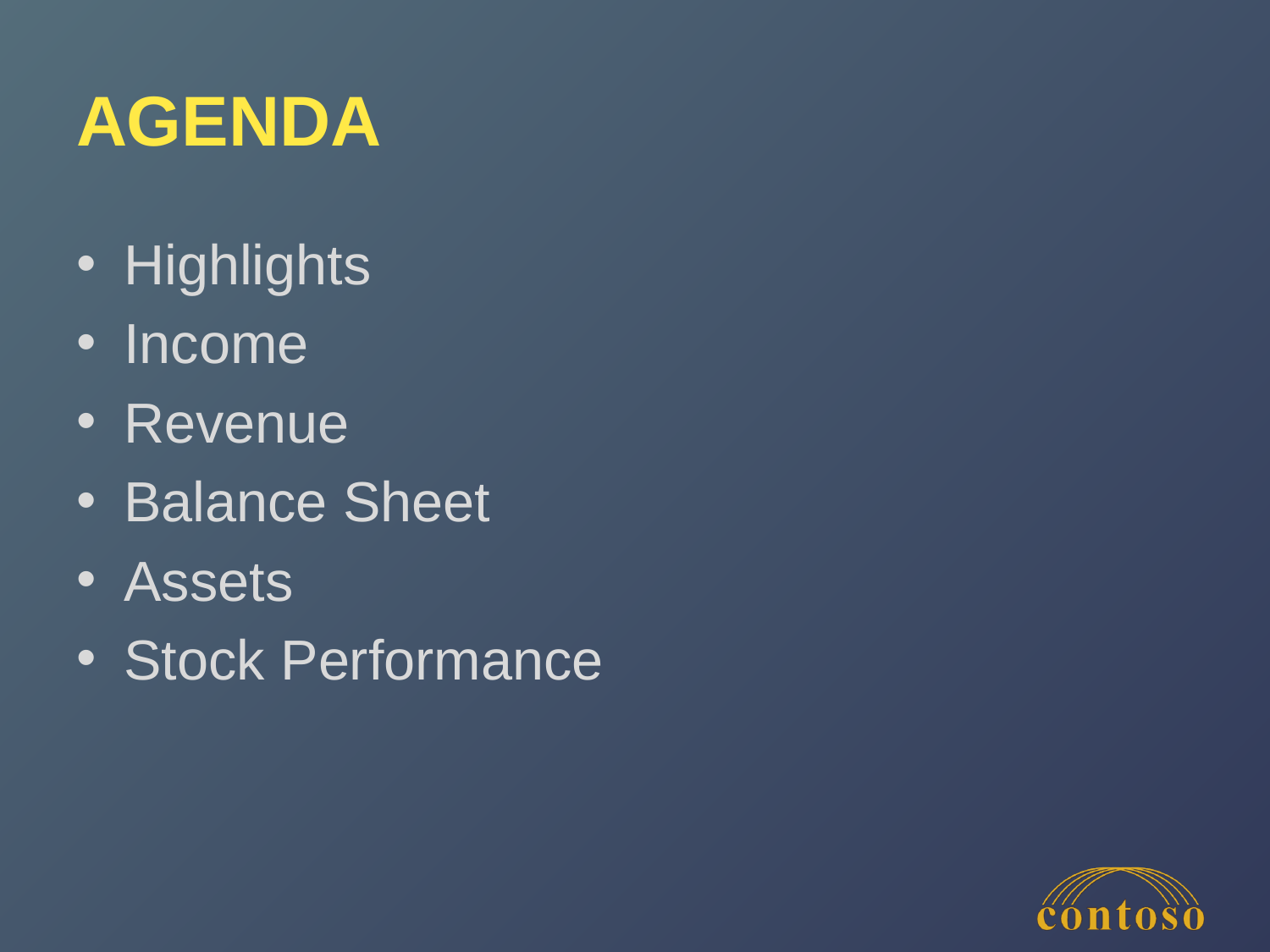

# Agenda
Highlights
Income
Revenue
Balance Sheet
Assets
Stock Performance